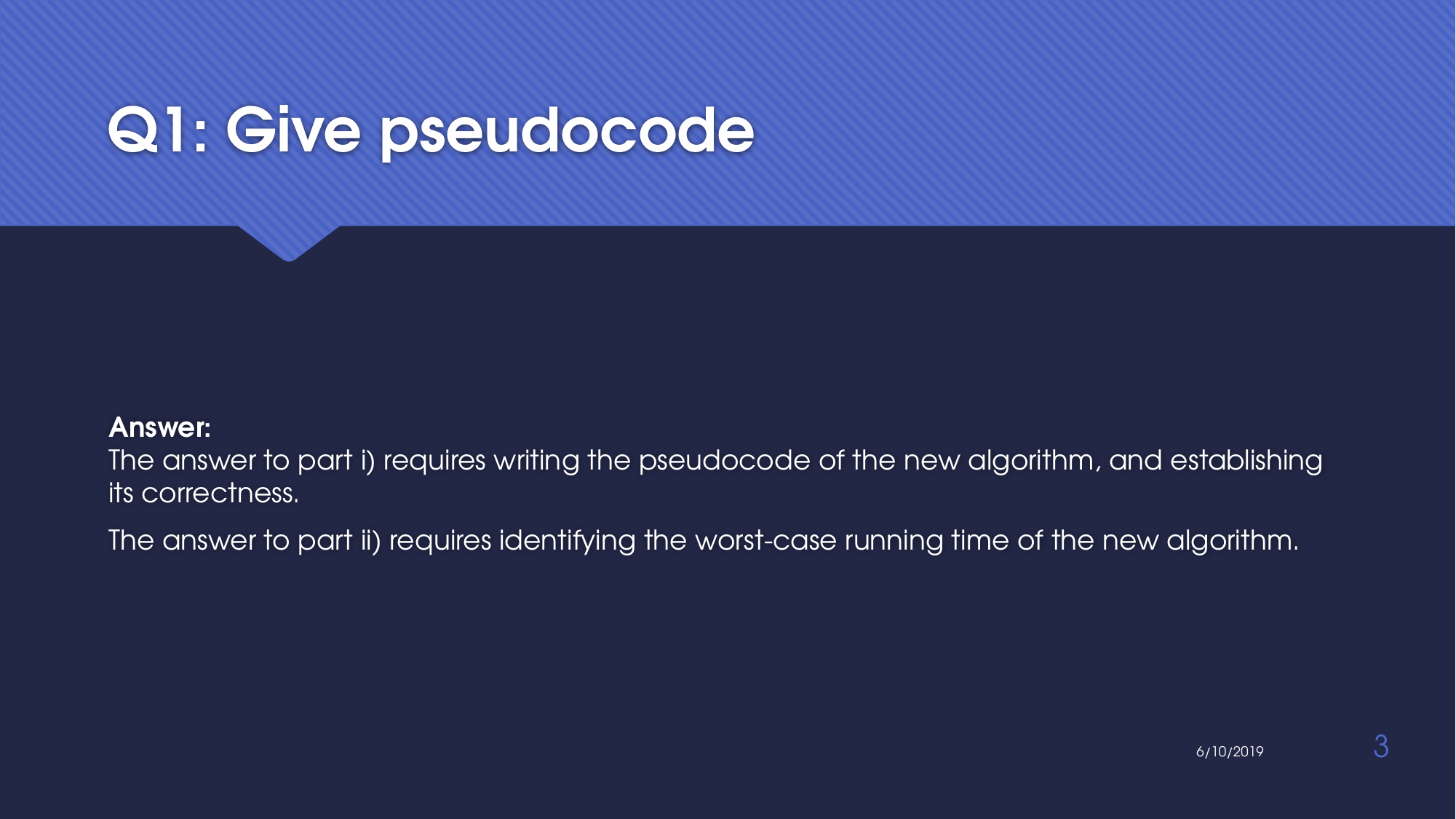

# Q1: Give pseudocode
Answer:
The answer to part i) requires writing the pseudocode of the new algorithm, and establishing its correctness.
The answer to part ii) requires identifying the worst-case running time of the new algorithm.
3
6/10/2019